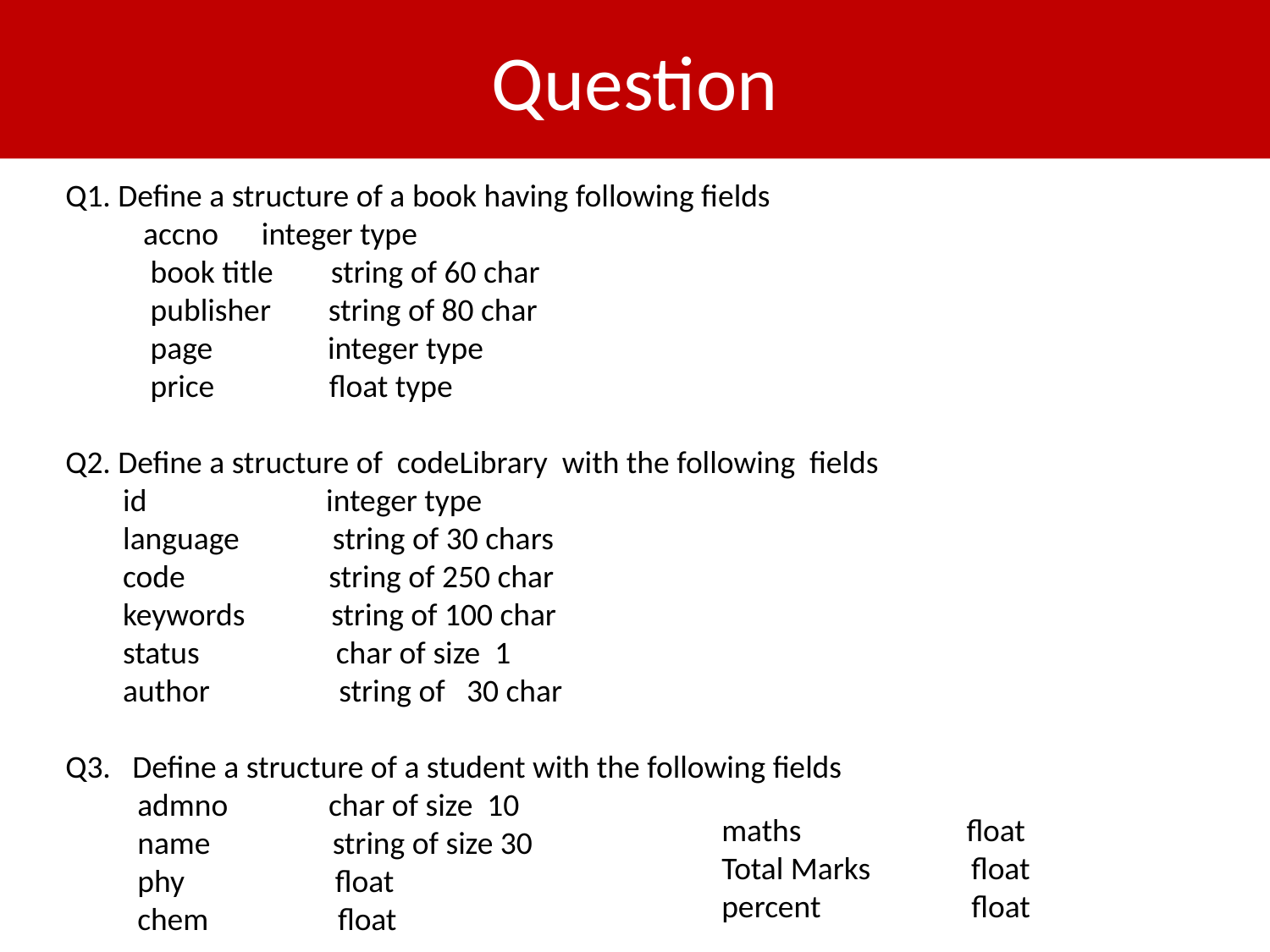

# Question
Q1. Define a structure of a book having following fields
  accno      integer type
   book title        string of 60 char
   publisher        string of 80 char
   page                integer type
   price                float type

Q2. Define a structure of  codeLibrary  with the following  fields
        id                         integer type
        language             string of 30 chars
        code                    string of 250 char
        keywords            string of 100 char
        status                   char of size  1
        author                  string of   30 char

Q3.   Define a structure of a student with the following fields
          admno              char of size  10
          name                 string of size 30
          phy                     float
          chem                  float

maths                       float
Total Marks              float
percent                     float